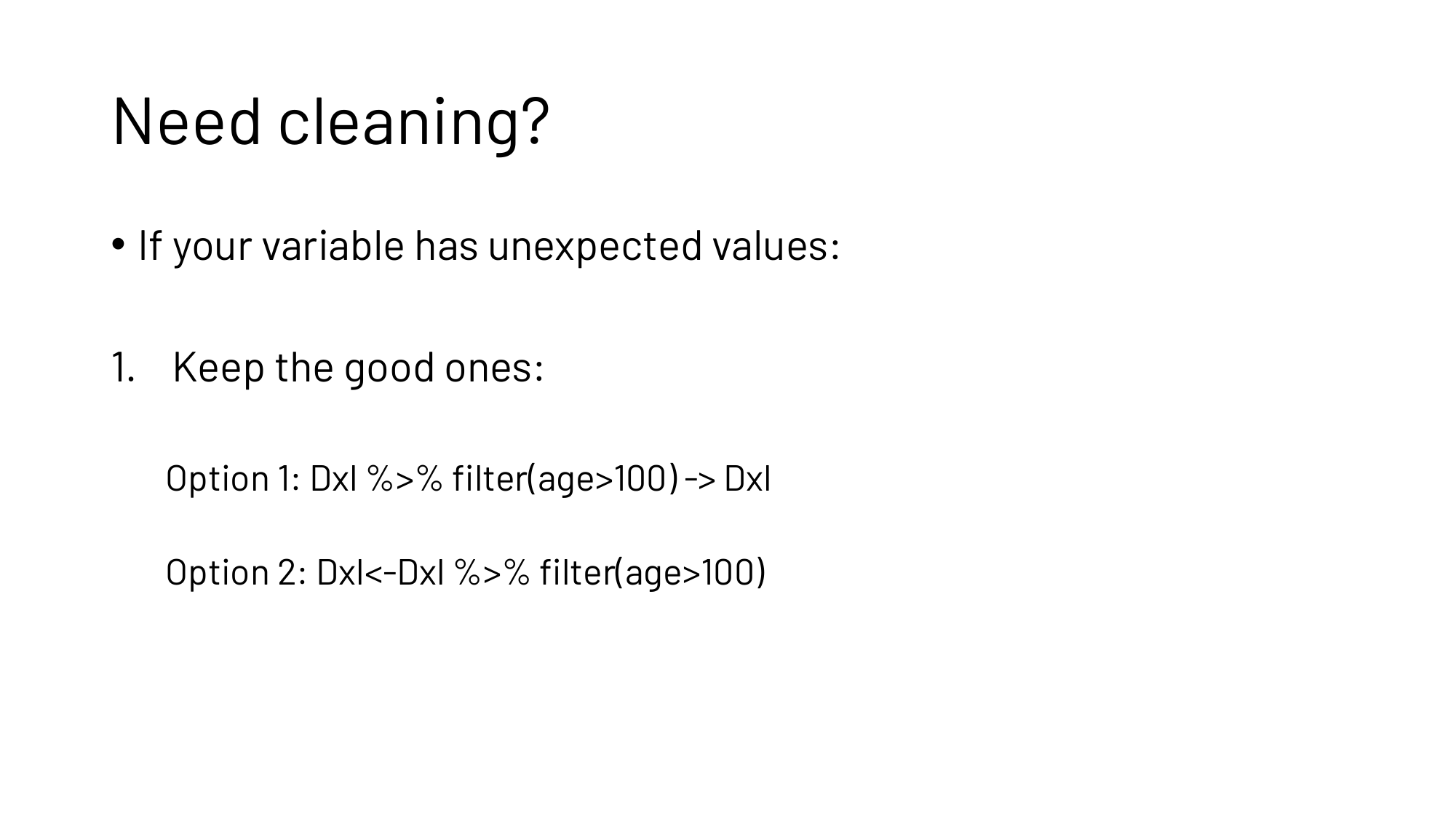

# Need cleaning?
If your variable has unexpected values:

Keep the good ones:

Option 1: Dxl %>% filter(age>100) -> Dxl

Option 2: Dxl<-Dxl %>% filter(age>100)